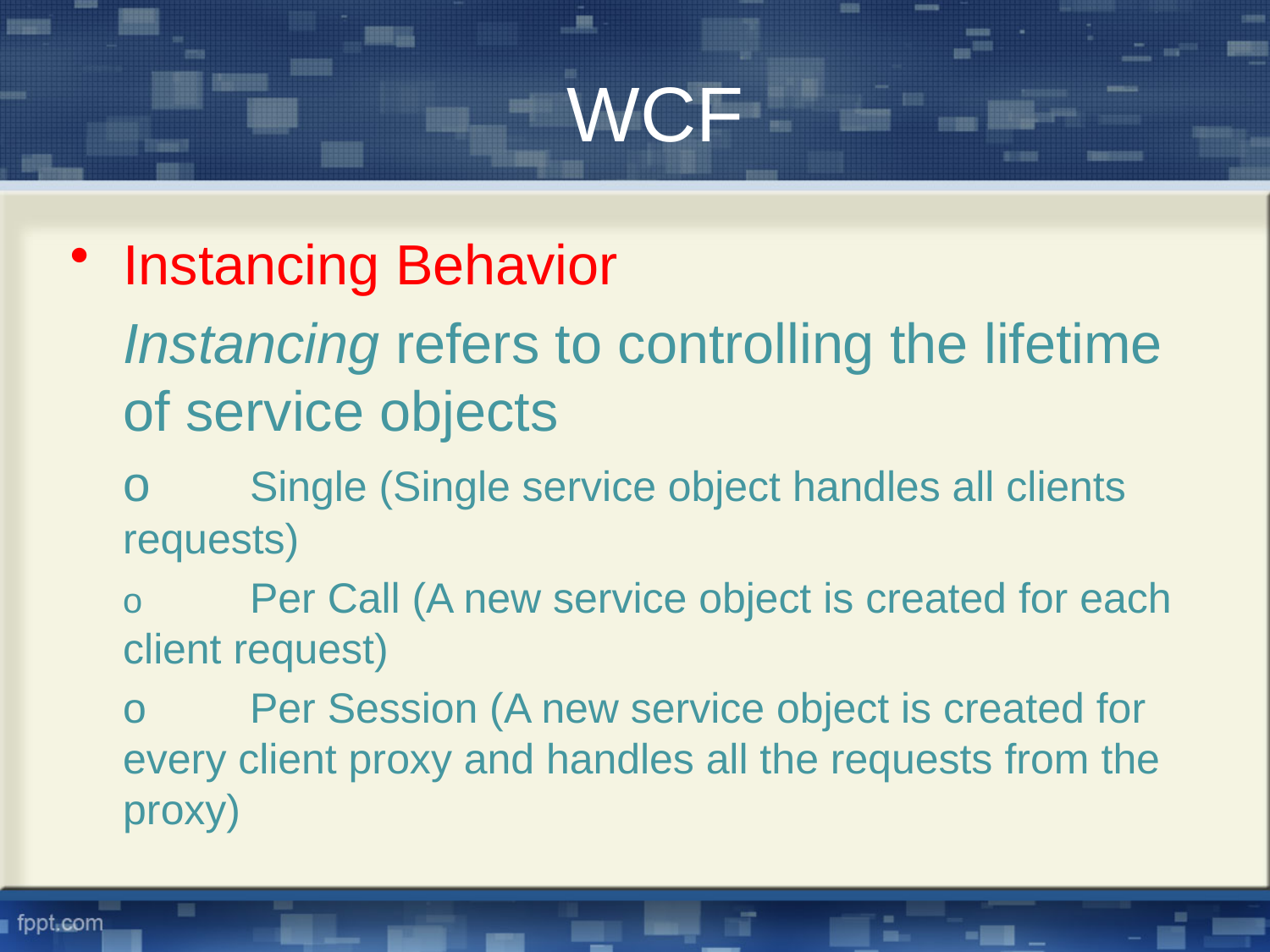

WCF
Instancing Behavior
	Instancing refers to controlling the lifetime of service objects
	o	Single (Single service object handles all clients requests)
	o	Per Call (A new service object is created for each client request)
	o	Per Session (A new service object is created for every client proxy and handles all the requests from the proxy)